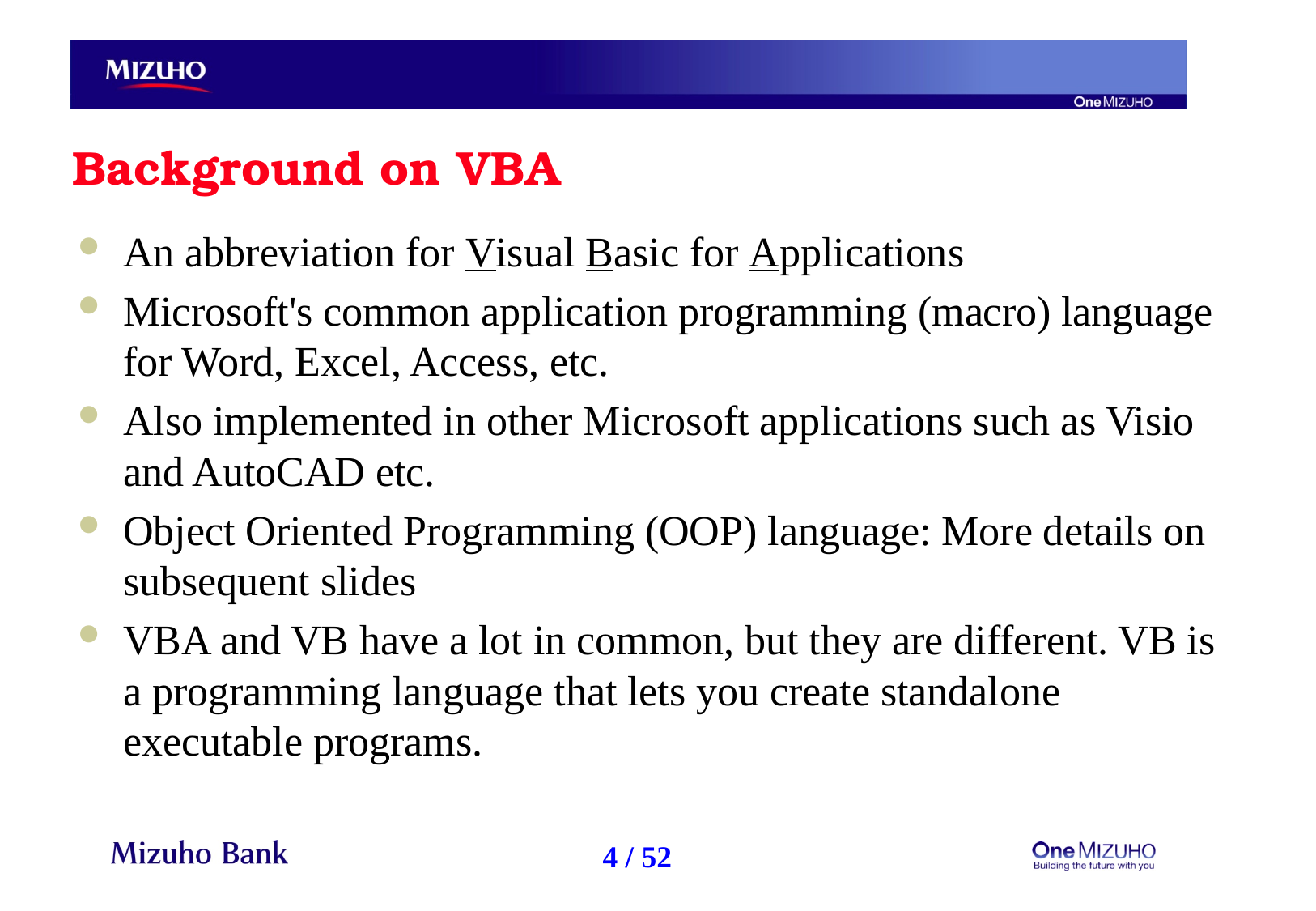

# Background on VBA
An abbreviation for Visual Basic for Applications
Microsoft's common application programming (macro) language for Word, Excel, Access, etc.
Also implemented in other Microsoft applications such as Visio and AutoCAD etc.
Object Oriented Programming (OOP) language: More details on subsequent slides
VBA and VB have a lot in common, but they are different. VB is a programming language that lets you create standalone executable programs.